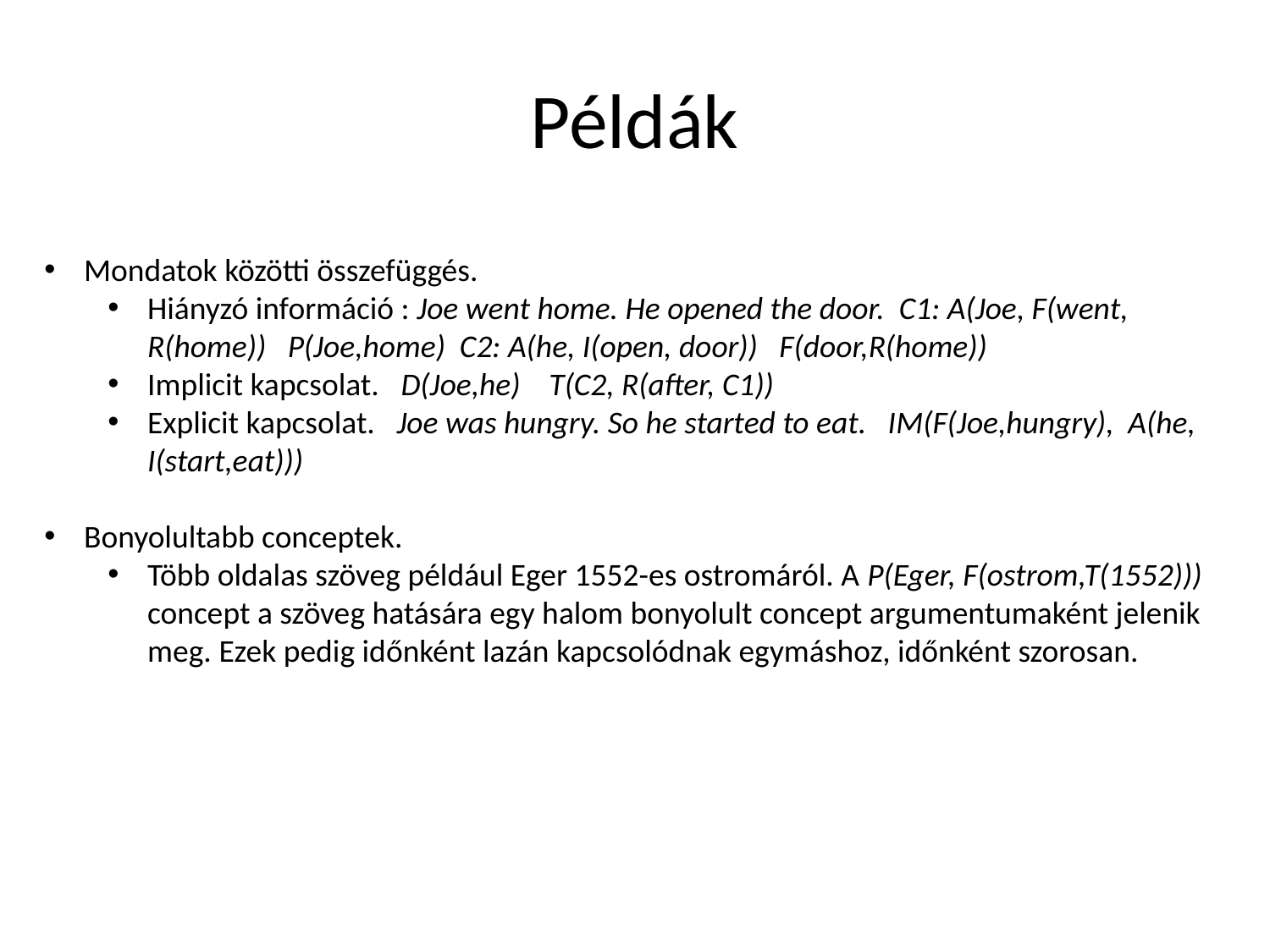

# Példák
Mondatok közötti összefüggés.
Hiányzó információ : Joe went home. He opened the door.  C1: A(Joe, F(went, R(home))   P(Joe,home)  C2: A(he, I(open, door))   F(door,R(home))
Implicit kapcsolat.   D(Joe,he)    T(C2, R(after, C1))
Explicit kapcsolat.   Joe was hungry. So he started to eat.   IM(F(Joe,hungry),  A(he, I(start,eat)))

Bonyolultabb conceptek.
Több oldalas szöveg például Eger 1552-es ostromáról. A P(Eger, F(ostrom,T(1552)))  concept a szöveg hatására egy halom bonyolult concept argumentumaként jelenik meg. Ezek pedig időnként lazán kapcsolódnak egymáshoz, időnként szorosan.